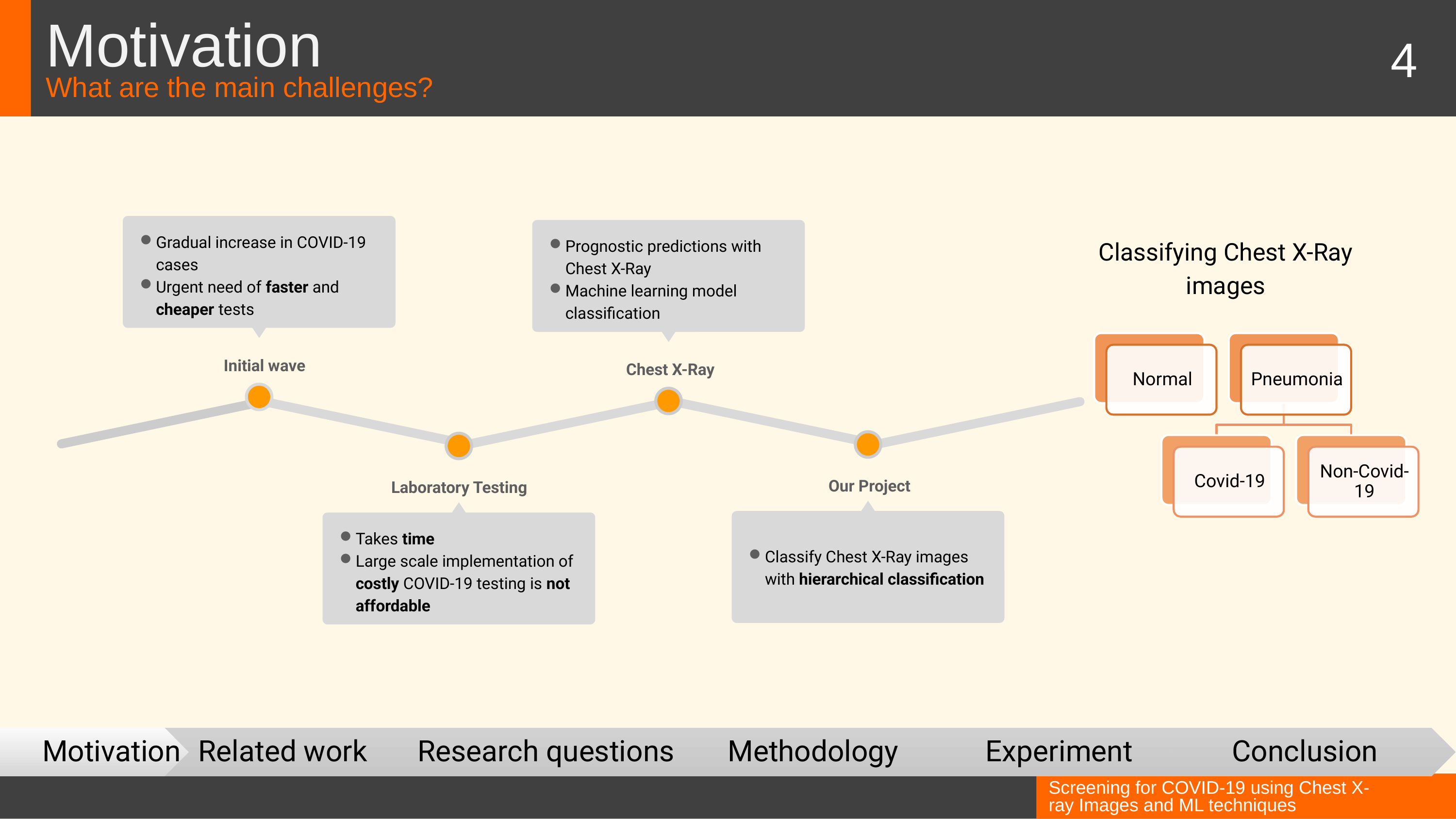

Motivation
4
What are the main challenges?

Gradual increase in COVID-19 cases
Urgent need of faster and cheaper tests

Initial wave

Classifying Chest X-Ray images

Prognostic predictions with Chest X-Ray
Machine learning model classification

Chest X-Ray

Normal
Pneumonia
Covid-19
Non-Covid-19

Laboratory Testing

Takes time
Large scale implementation of costly COVID-19 testing is not affordable

Our Project

Classify Chest X-Ray images with hierarchical classification

Motivation

Related work

Research questions

Methodology

Experiment

Conclusion

Screening for COVID-19 using Chest X-ray Images and ML techniques